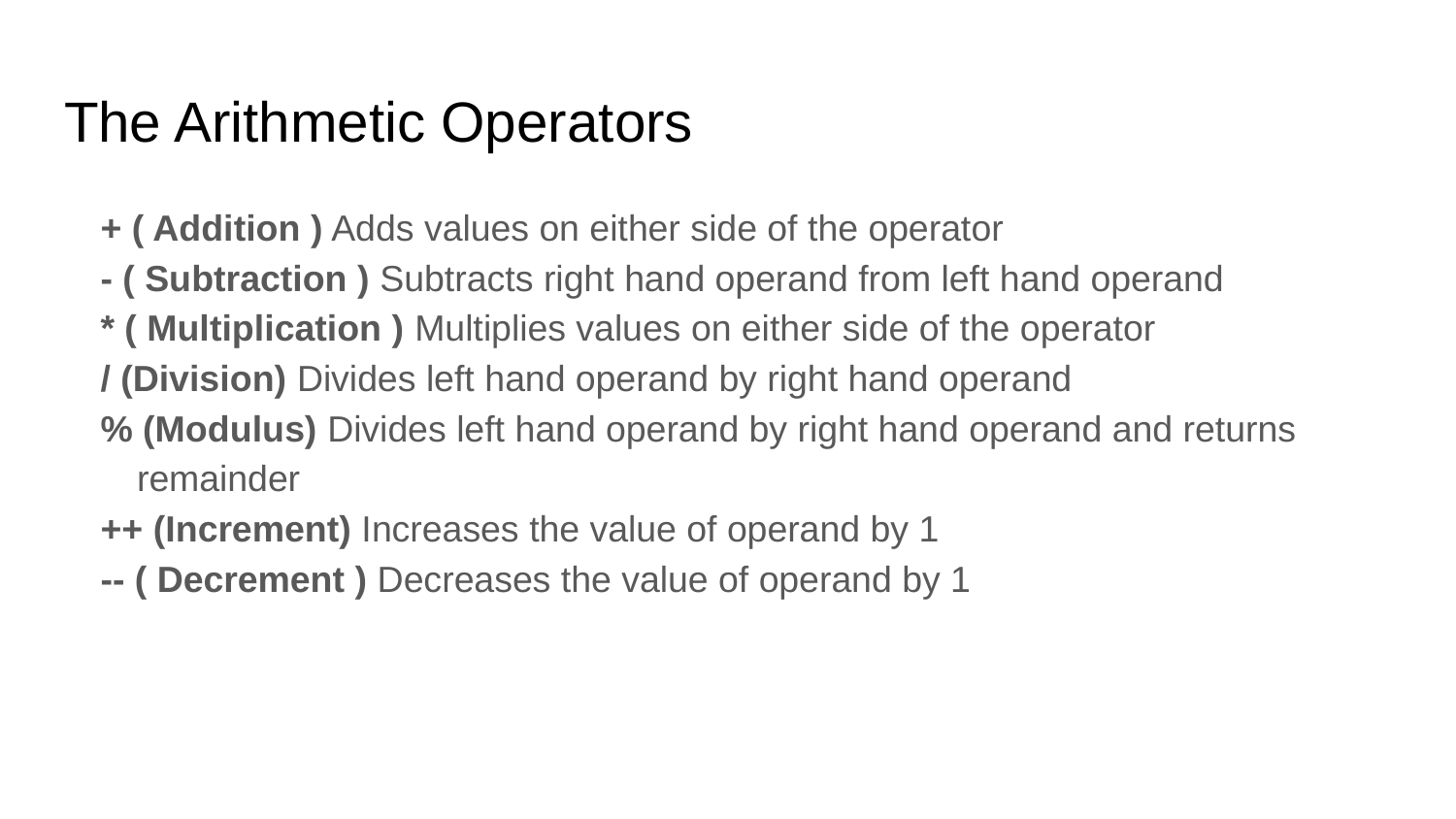

# The Arithmetic Operators
+ ( Addition ) Adds values on either side of the operator
- ( Subtraction ) Subtracts right hand operand from left hand operand
* ( Multiplication ) Multiplies values on either side of the operator
/ (Division) Divides left hand operand by right hand operand
% (Modulus) Divides left hand operand by right hand operand and returns remainder
++ (Increment) Increases the value of operand by 1
-- ( Decrement ) Decreases the value of operand by 1